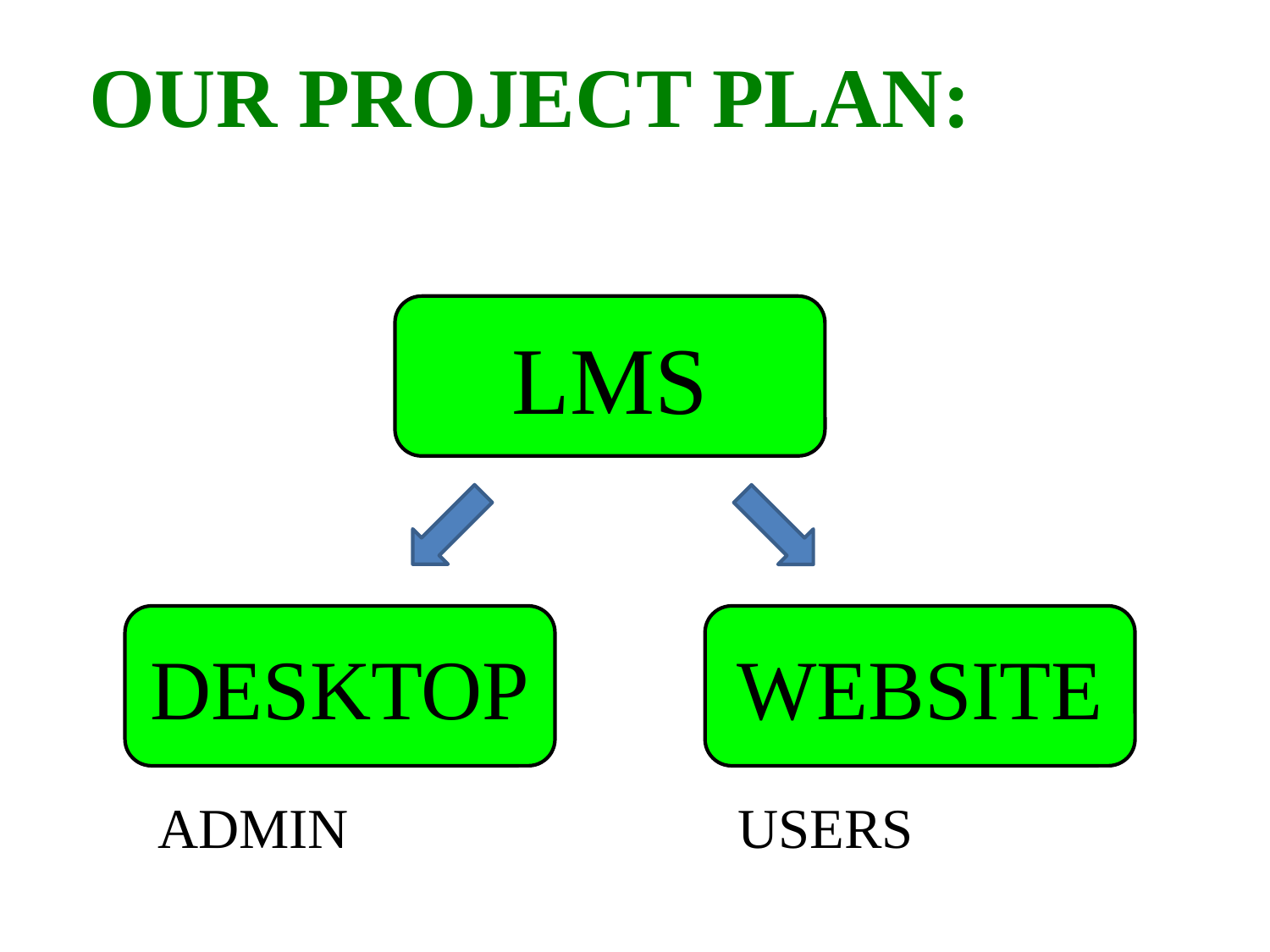

OUR PROJECT PLAN:
LMS

DESKTOP
WEBSITE
ADMIN
USERS